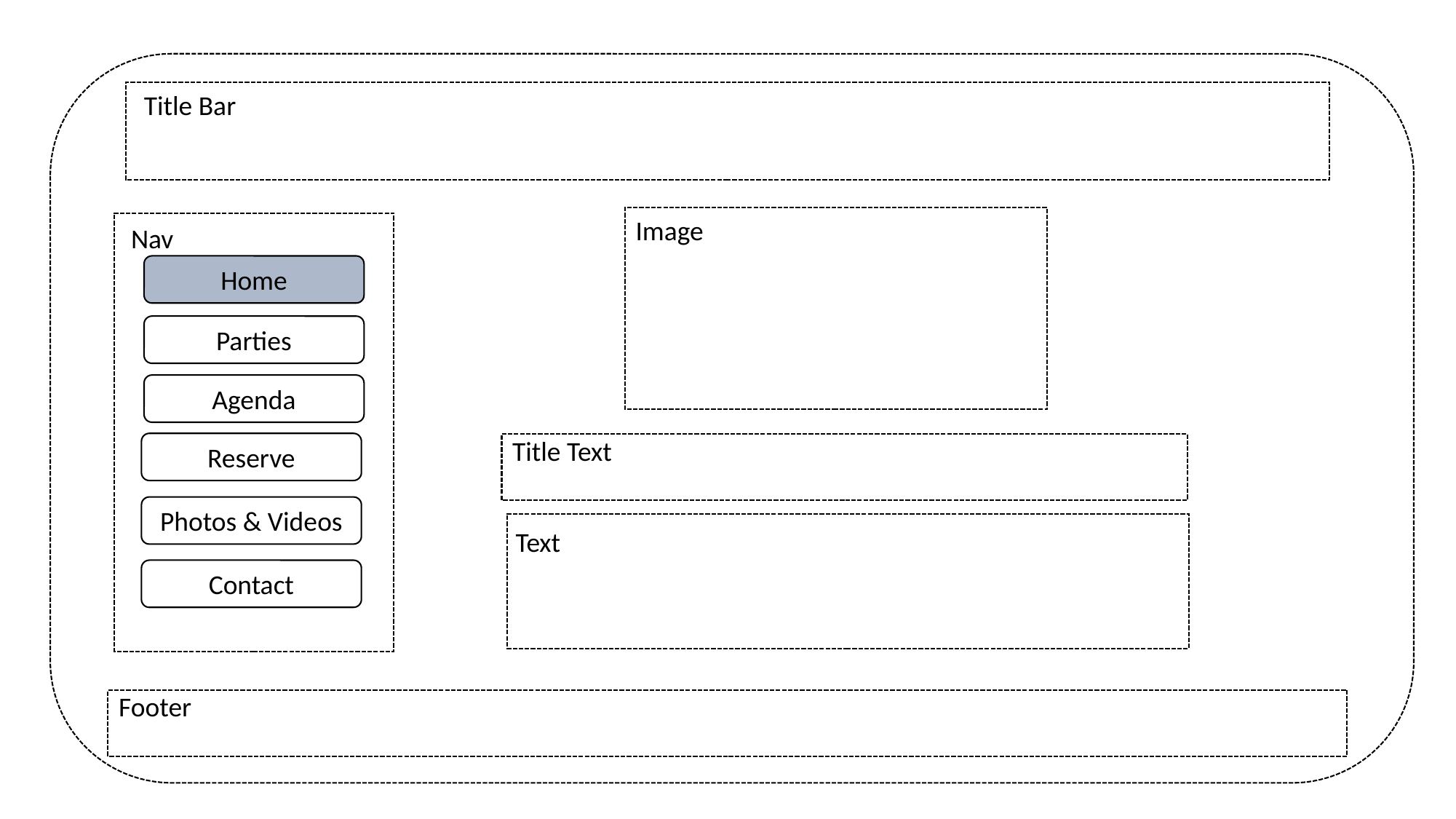

Title Bar

Image

Nav
Home
Parties
Agenda
Title Text
Reserve

Photos & Videos

Text
Contact
Footer